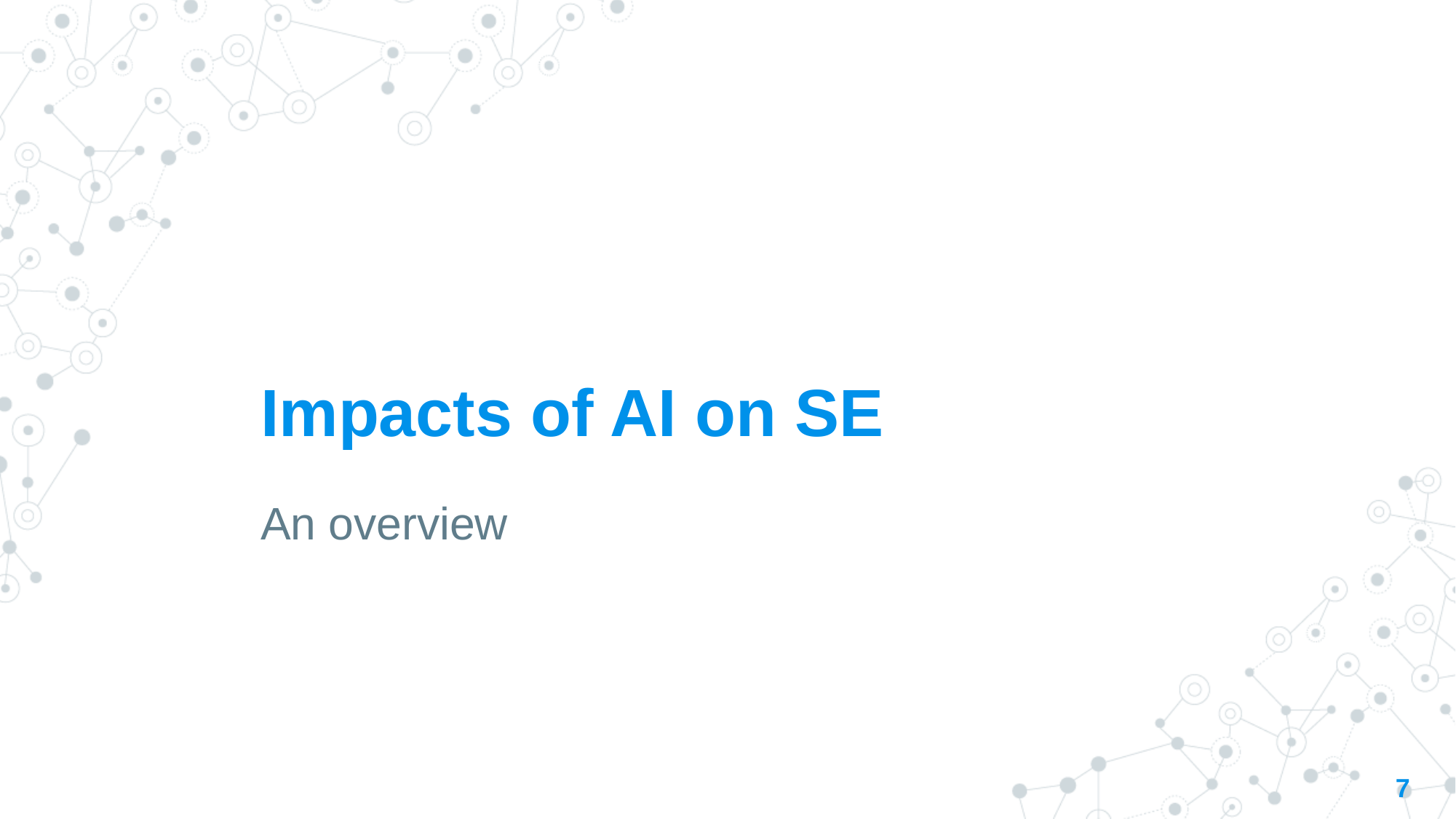

# Impacts of AI on SE
An overview
7